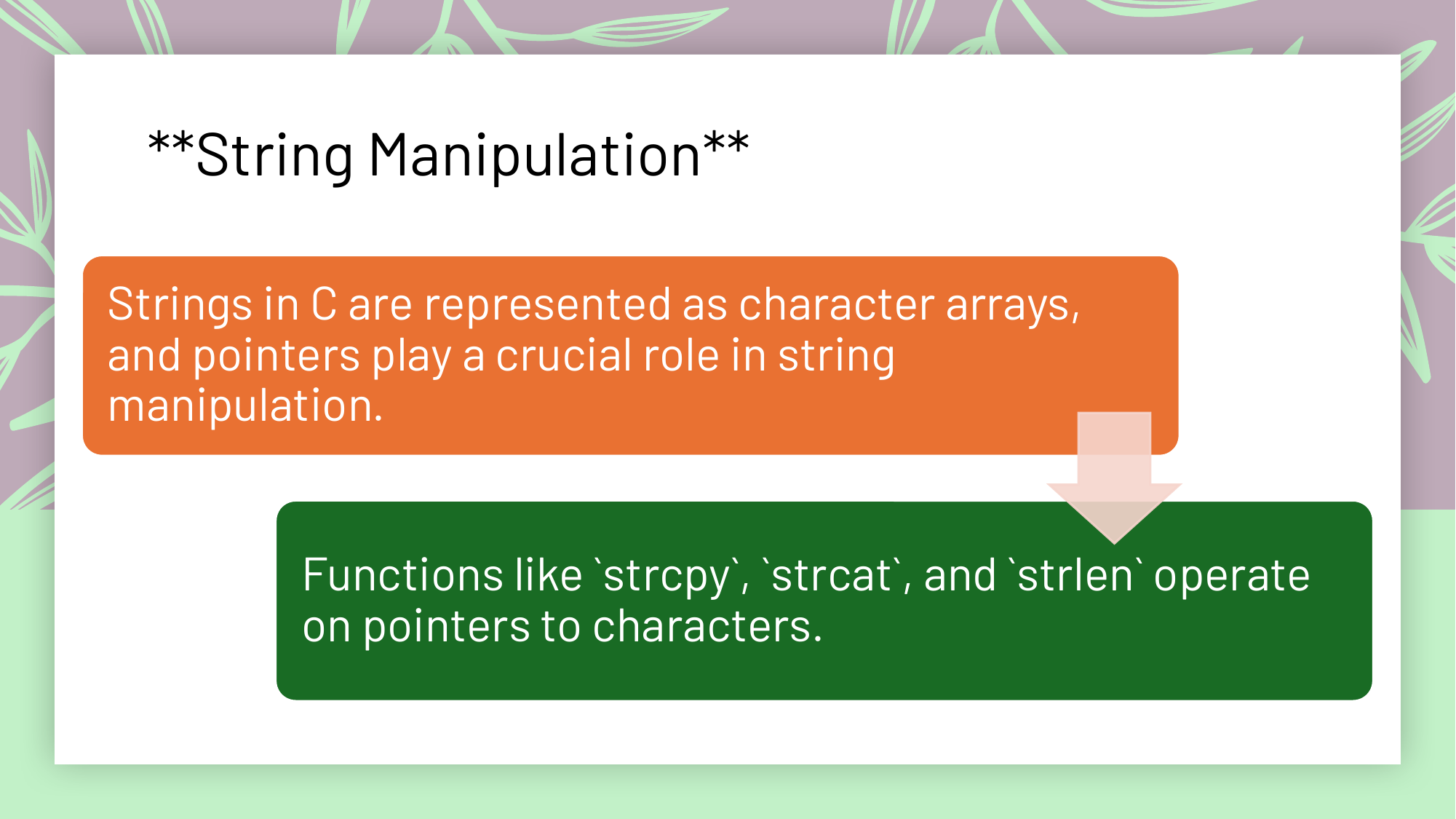

# **String Manipulation**
Strings in C are represented as character arrays, and pointers play a crucial role in string  manipulation.
Functions like `strcpy`, `strcat`, and `strlen` operate on pointers to characters.